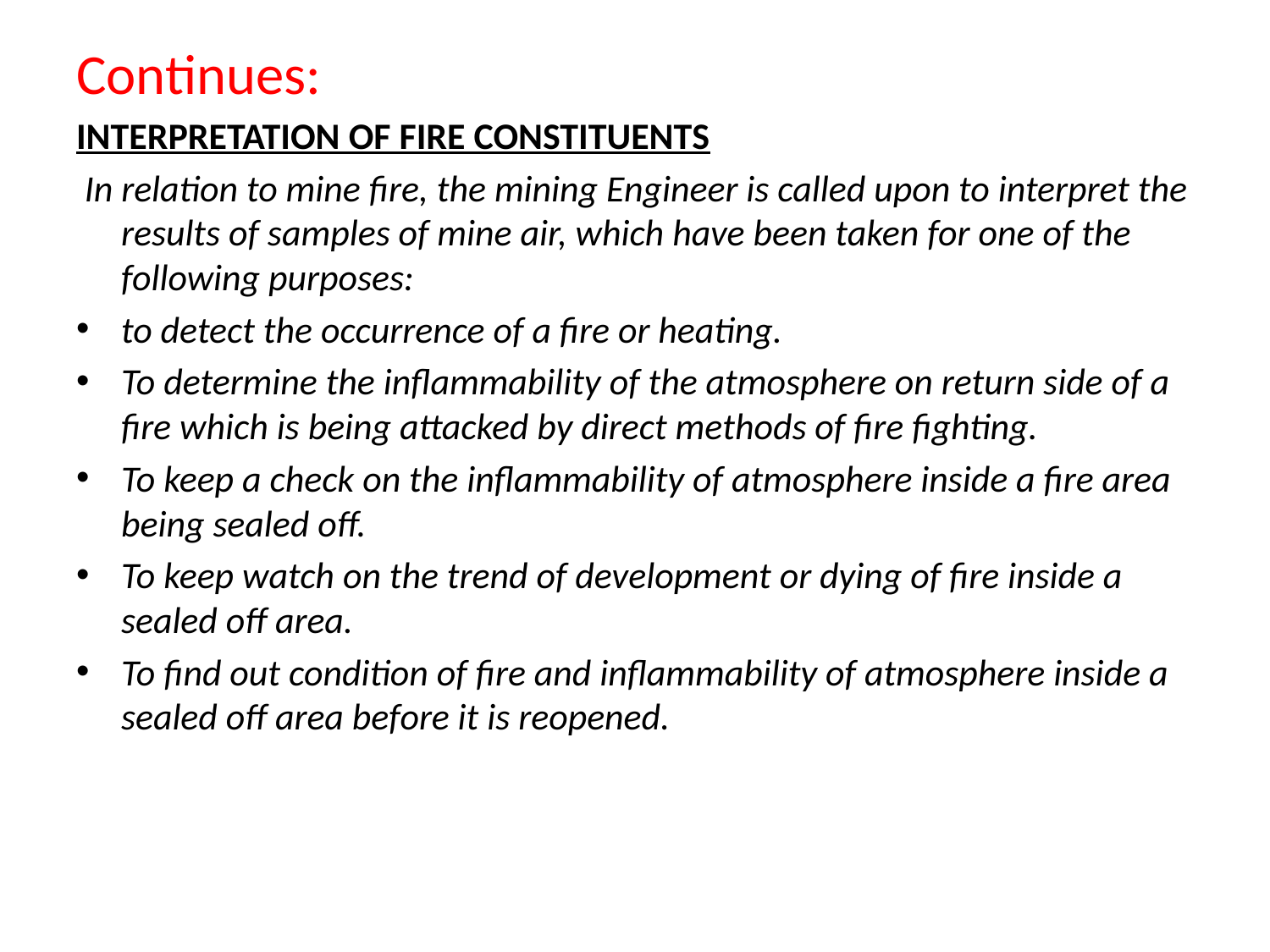

# Continues:
INTERPRETATION OF FIRE CONSTITUENTS
 In relation to mine fire, the mining Engineer is called upon to interpret the results of samples of mine air, which have been taken for one of the following purposes:
to detect the occurrence of a fire or heating.
To determine the inflammability of the atmosphere on return side of a fire which is being attacked by direct methods of fire fighting.
To keep a check on the inflammability of atmosphere inside a fire area being sealed off.
To keep watch on the trend of development or dying of fire inside a sealed off area.
To find out condition of fire and inflammability of atmosphere inside a sealed off area before it is reopened.